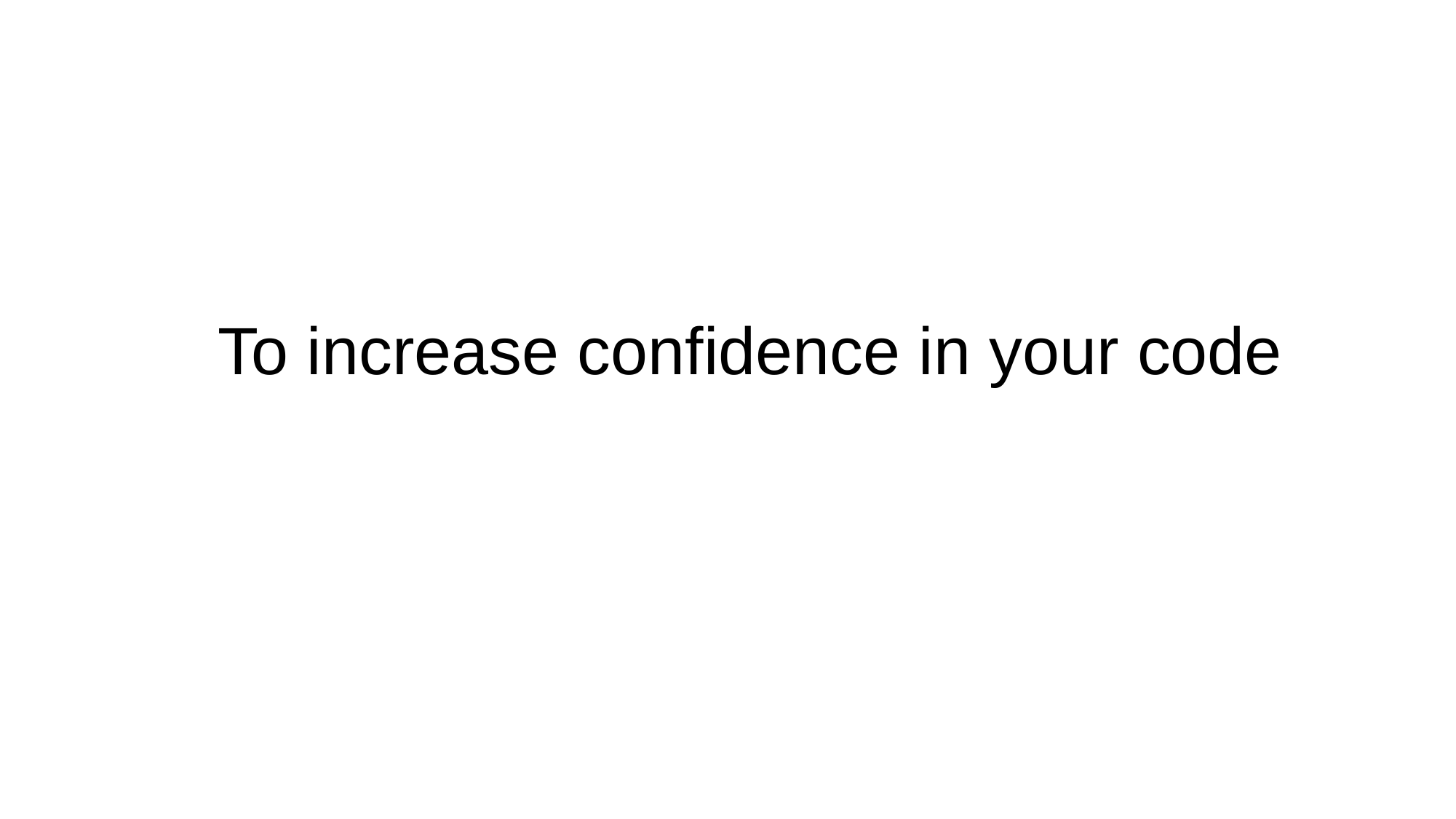

# To increase confidence in your code